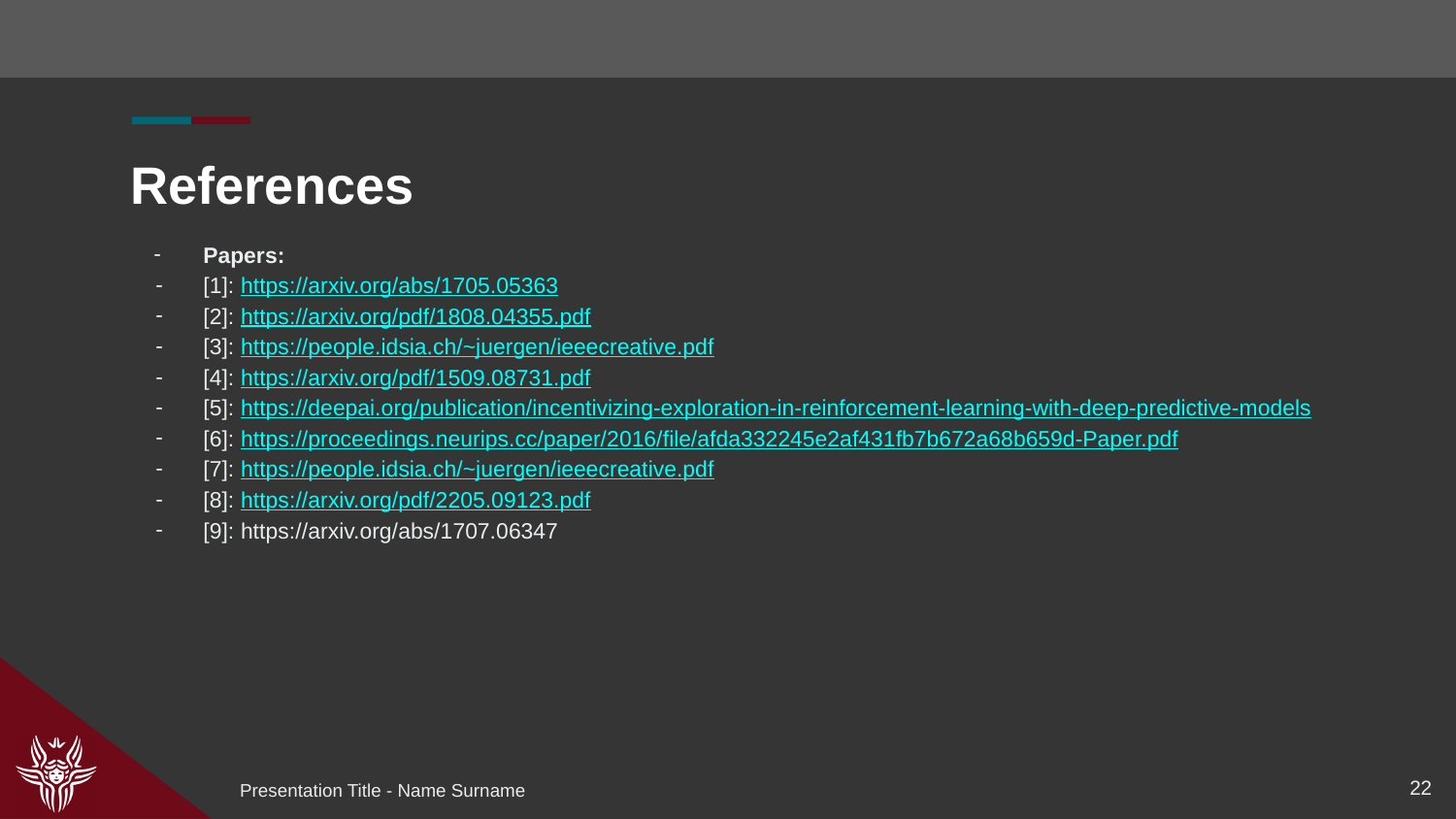

# References
Papers:
[1]: https://arxiv.org/abs/1705.05363
[2]: https://arxiv.org/pdf/1808.04355.pdf
[3]: https://people.idsia.ch/~juergen/ieeecreative.pdf
[4]: https://arxiv.org/pdf/1509.08731.pdf
[5]: https://deepai.org/publication/incentivizing-exploration-in-reinforcement-learning-with-deep-predictive-models
[6]: https://proceedings.neurips.cc/paper/2016/file/afda332245e2af431fb7b672a68b659d-Paper.pdf
[7]: https://people.idsia.ch/~juergen/ieeecreative.pdf
[8]: https://arxiv.org/pdf/2205.09123.pdf
[9]: https://arxiv.org/abs/1707.06347

22
Presentation Title - Name Surname